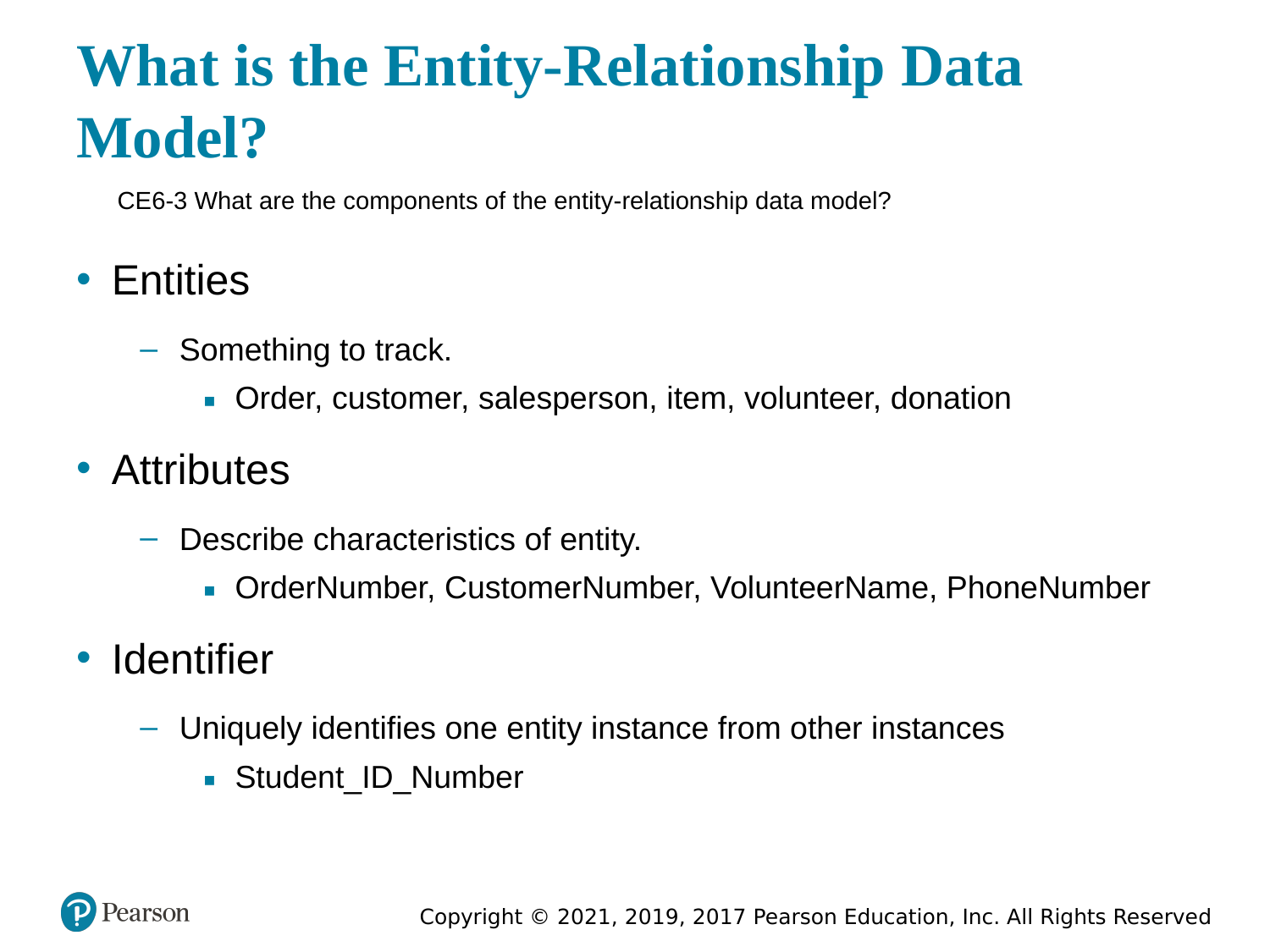

# What is the Entity-Relationship Data Model?
CE 6-3 What are the components of the entity-relationship data model?
Entities
Something to track.
Order, customer, salesperson, item, volunteer, donation
Attributes
Describe characteristics of entity.
OrderNumber, CustomerNumber, VolunteerName, PhoneNumber
Identifier
Uniquely identifies one entity instance from other instances
Student_ID_Number